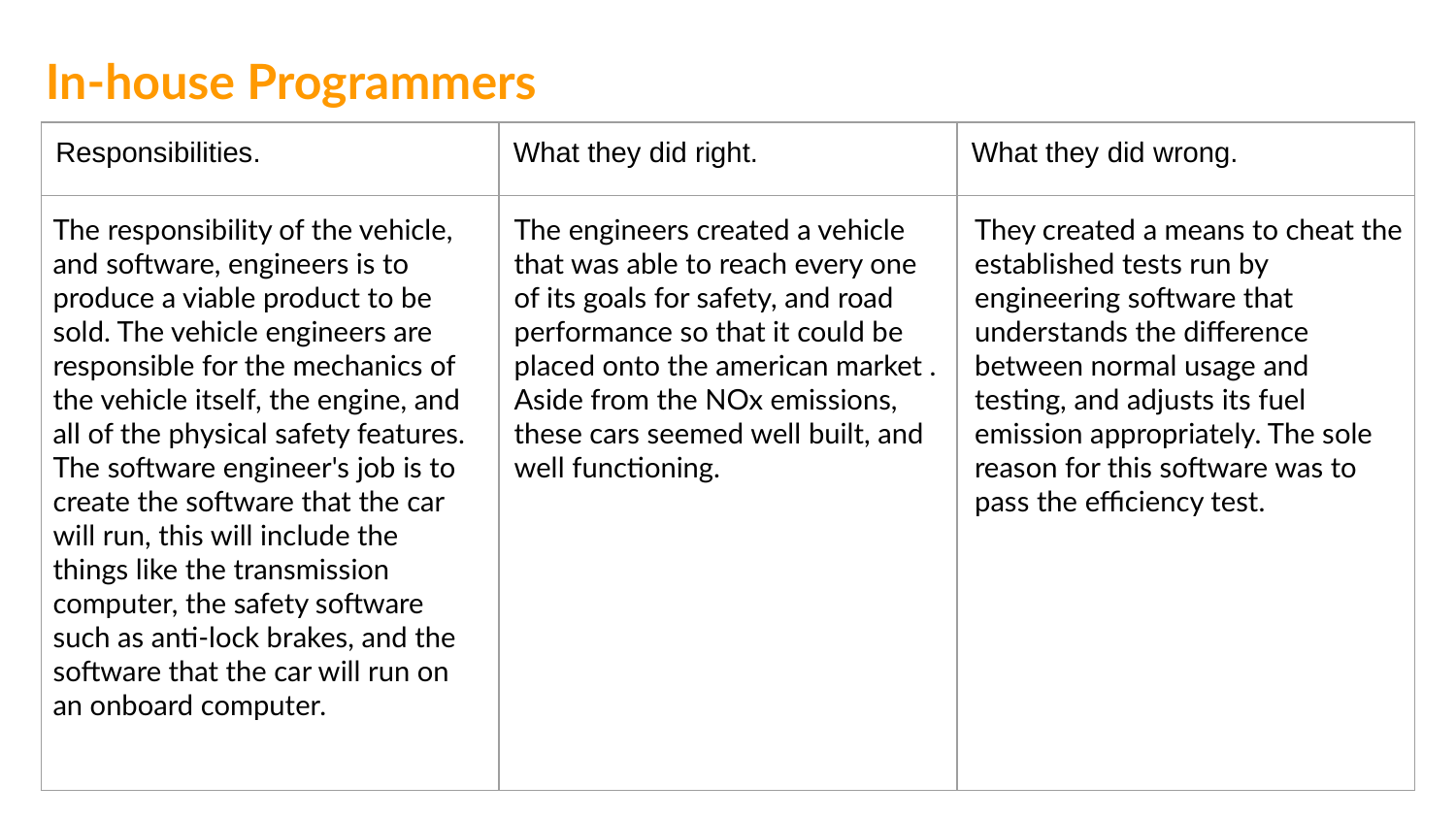

← Student
# In-house Programmers
The responsibility of the vehicle, and software, engineers is to produce a viable product to be sold. The vehicle engineers are responsible for the mechanics of the vehicle itself, the engine, and all of the physical safety features. The software engineer's job is to create the software that the car will run, this will include the things like the transmission computer, the safety software such as anti-lock brakes, and the software that the car will run on an onboard computer.
The engineers created a vehicle that was able to reach every one of its goals for safety, and road performance so that it could be placed onto the american market . Aside from the NOx emissions, these cars seemed well built, and well functioning.

They created a means to cheat the established tests run by engineering software that understands the difference between normal usage and testing, and adjusts its fuel emission appropriately. The sole reason for this software was to pass the efficiency test.